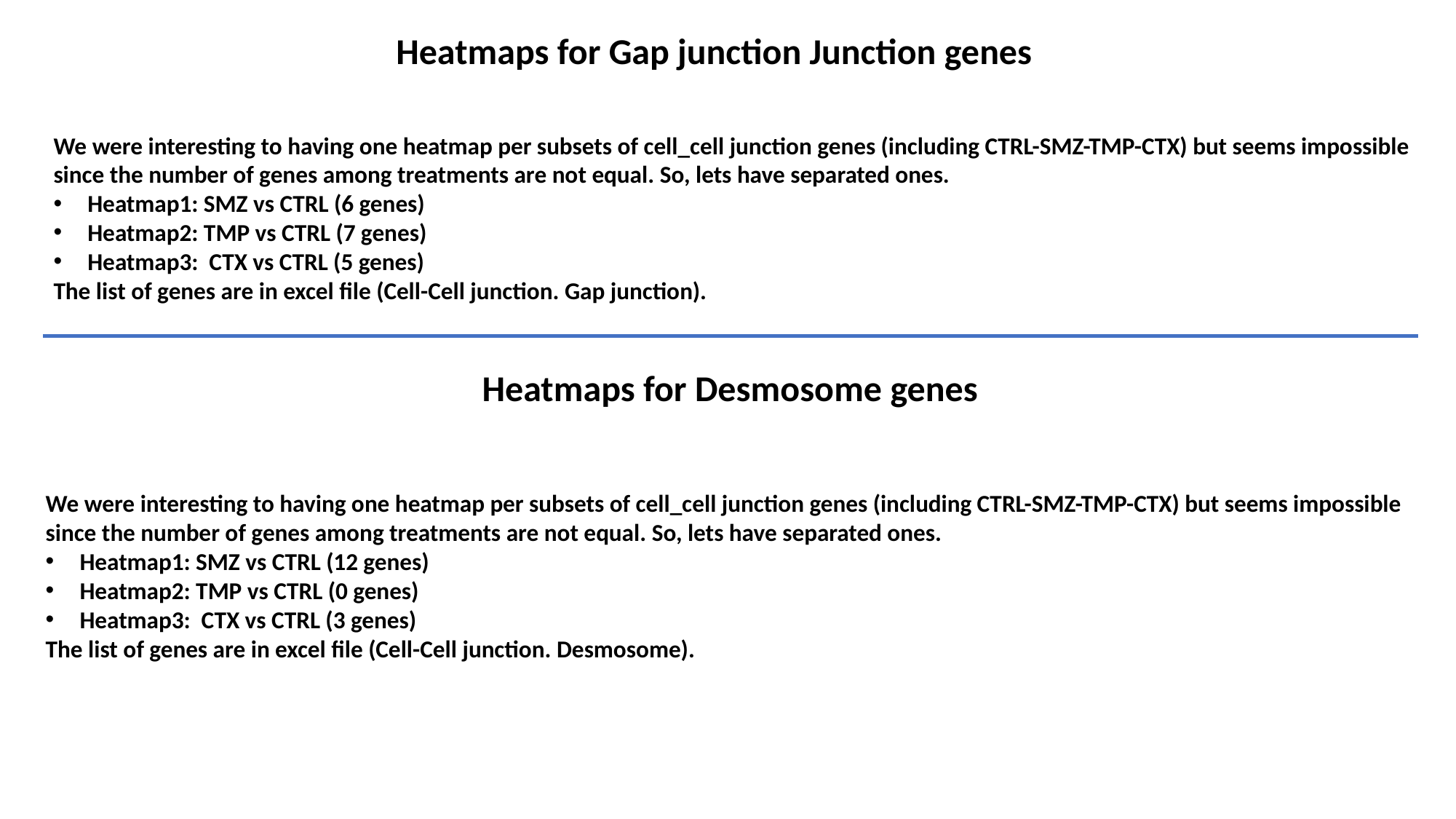

Heatmaps for Gap junction Junction genes
We were interesting to having one heatmap per subsets of cell_cell junction genes (including CTRL-SMZ-TMP-CTX) but seems impossible since the number of genes among treatments are not equal. So, lets have separated ones.
Heatmap1: SMZ vs CTRL (6 genes)
Heatmap2: TMP vs CTRL (7 genes)
Heatmap3:  CTX vs CTRL (5 genes)
The list of genes are in excel file (Cell-Cell junction. Gap junction).
Heatmaps for Desmosome genes
We were interesting to having one heatmap per subsets of cell_cell junction genes (including CTRL-SMZ-TMP-CTX) but seems impossible since the number of genes among treatments are not equal. So, lets have separated ones.
Heatmap1: SMZ vs CTRL (12 genes)
Heatmap2: TMP vs CTRL (0 genes)
Heatmap3:  CTX vs CTRL (3 genes)
The list of genes are in excel file (Cell-Cell junction. Desmosome).